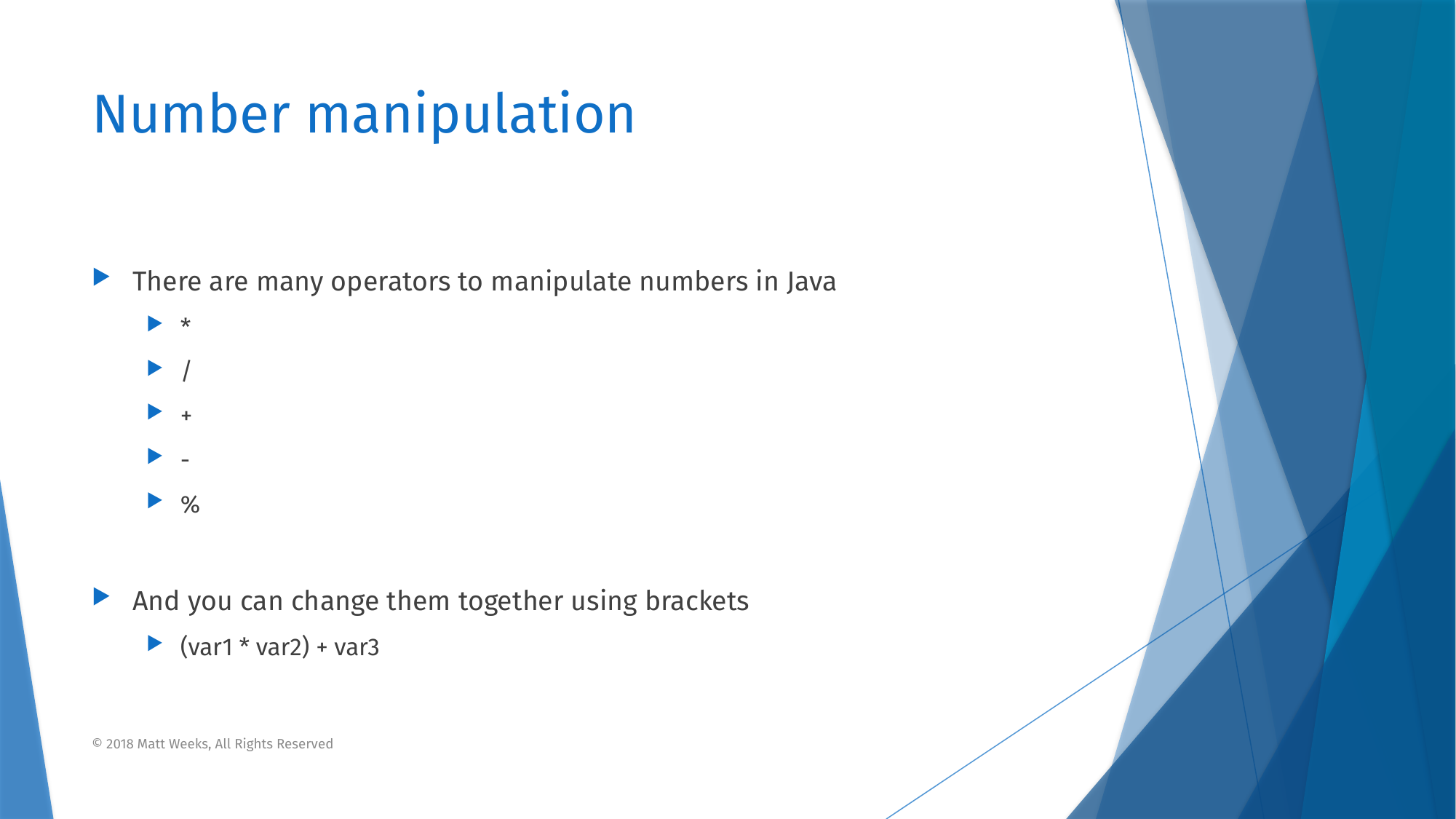

# Number manipulation
There are many operators to manipulate numbers in Java
*
/
+
-
%

And you can change them together using brackets
(var1 * var2) + var3
© 2018 Matt Weeks, All Rights Reserved